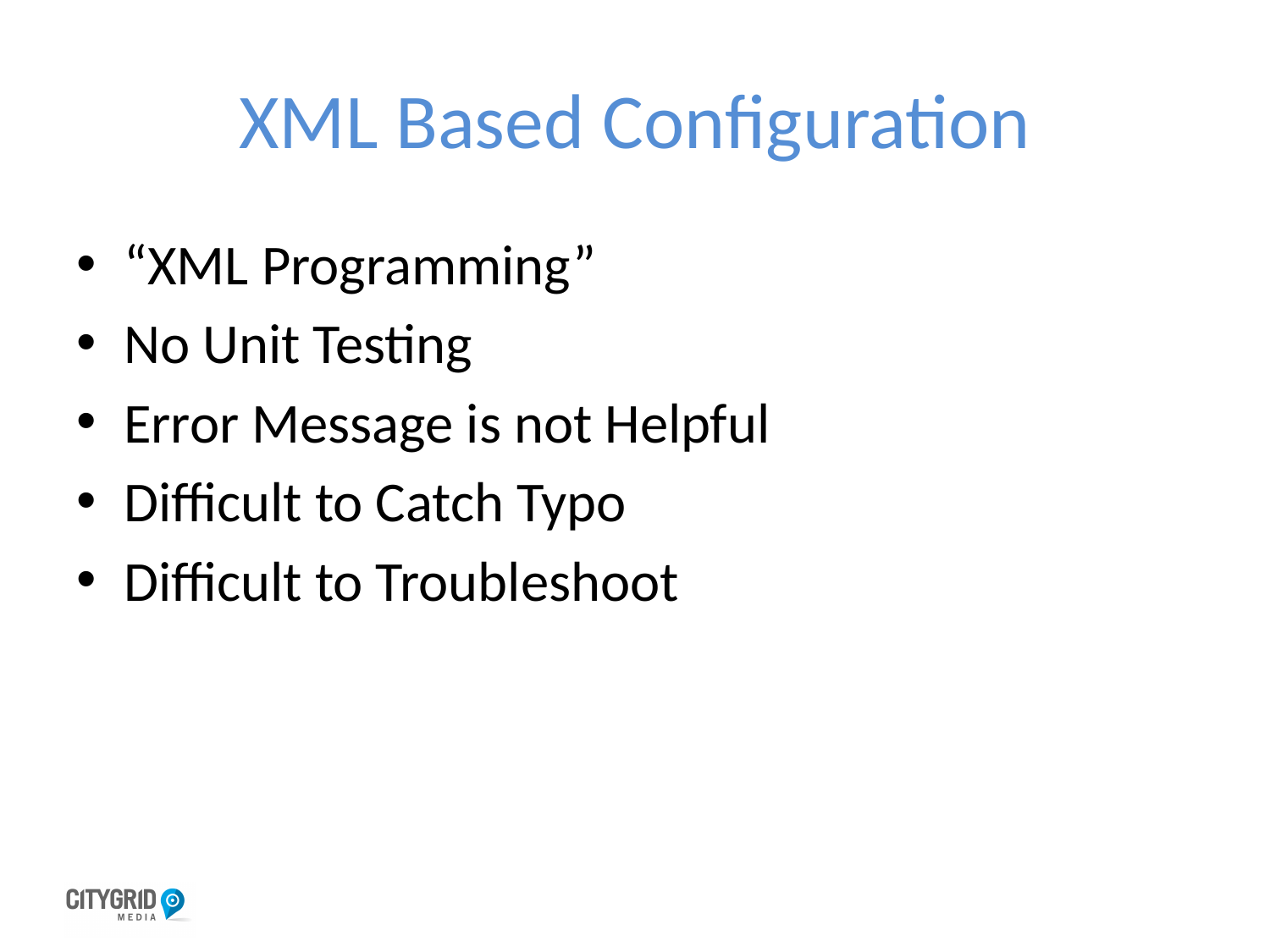

# XML Based Configuration
“XML Programming”
No Unit Testing
Error Message is not Helpful
Difficult to Catch Typo
Difficult to Troubleshoot